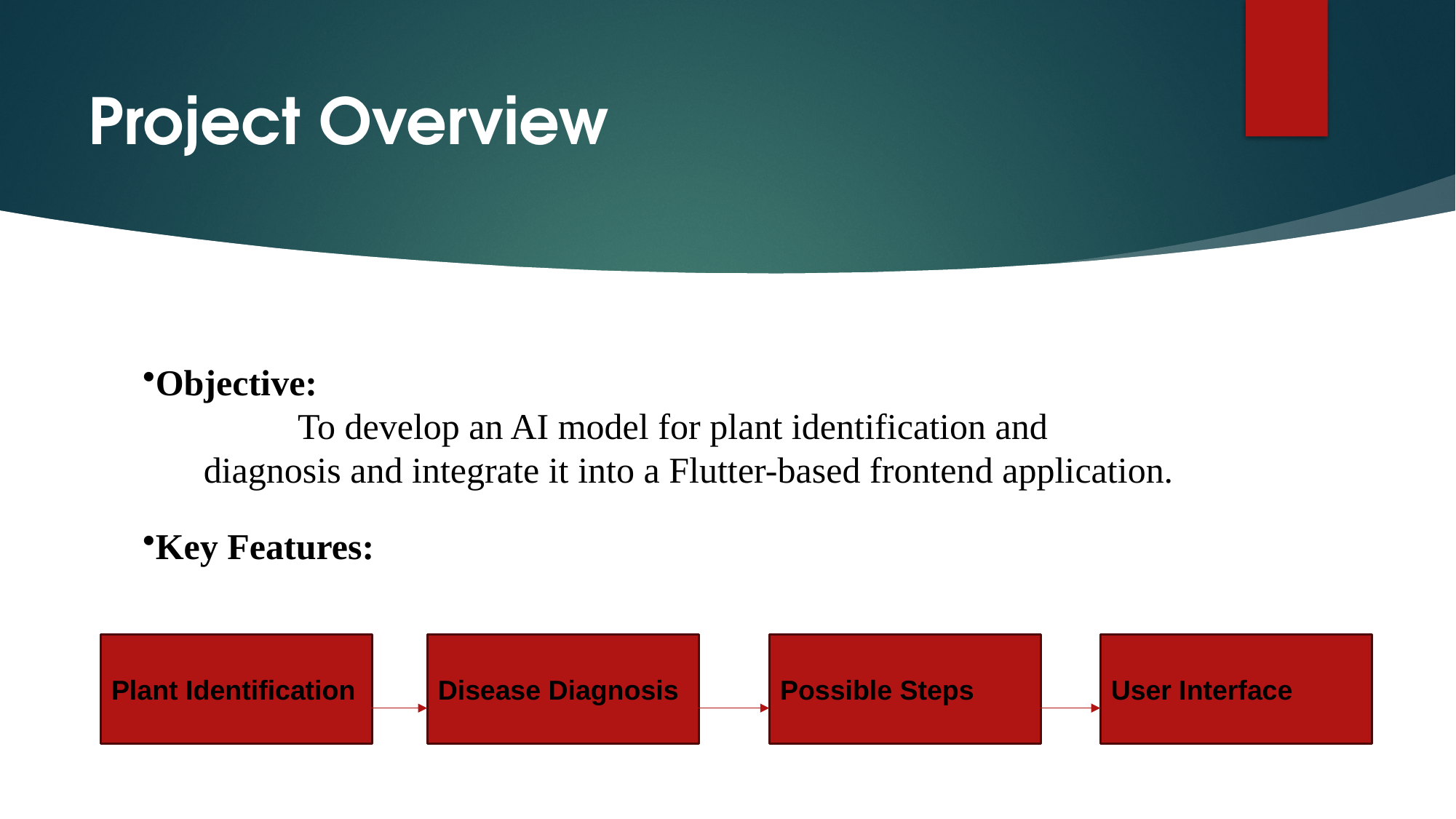

# Project Overview

Objective:
                 To develop an AI model for plant identification and     		diagnosis and integrate it into a Flutter-based frontend application.

Key Features:

Plant Identification
Disease Diagnosis
Possible Steps
User Interface